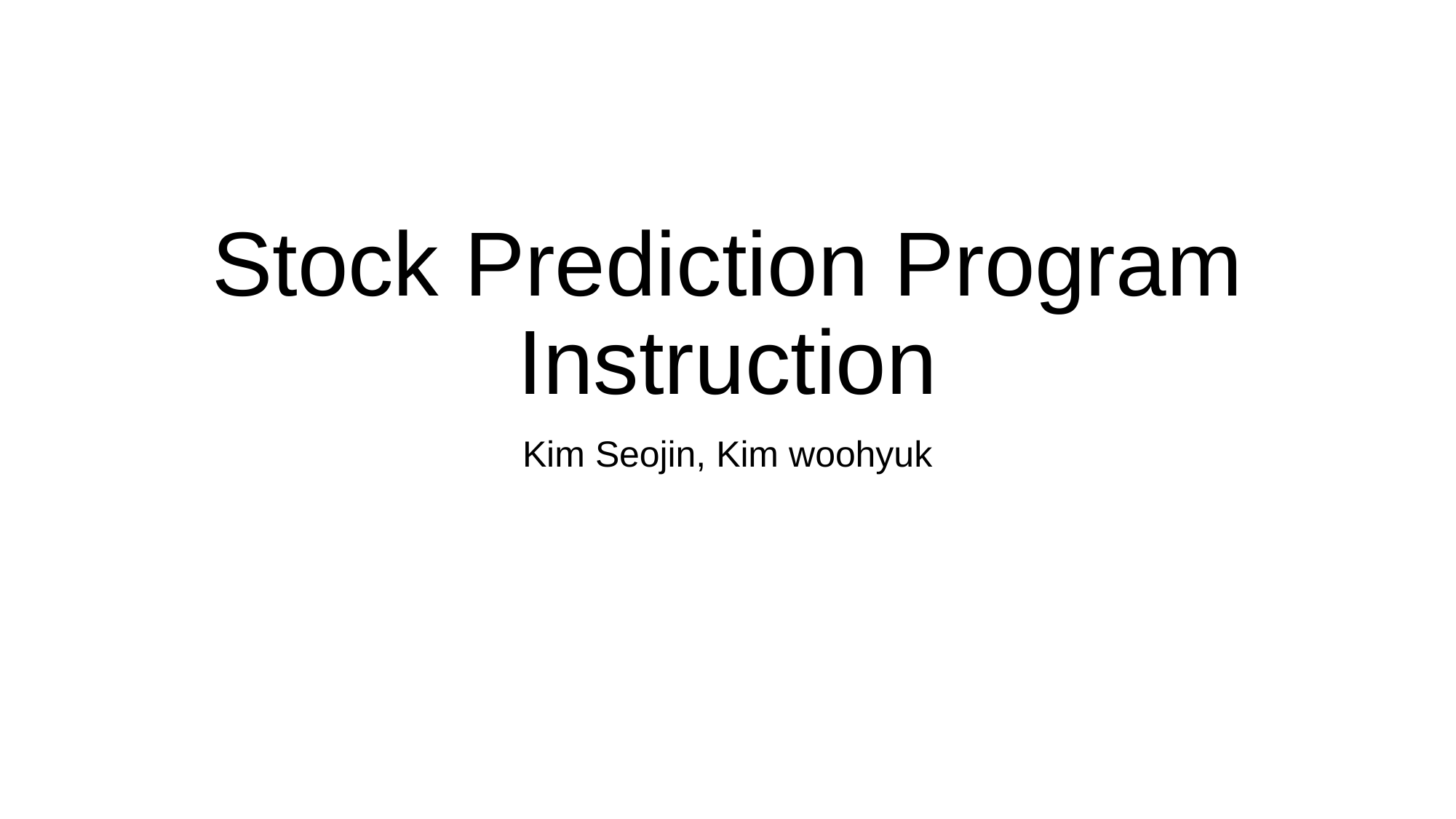

# Stock Prediction Program Instruction
Kim Seojin, Kim woohyuk